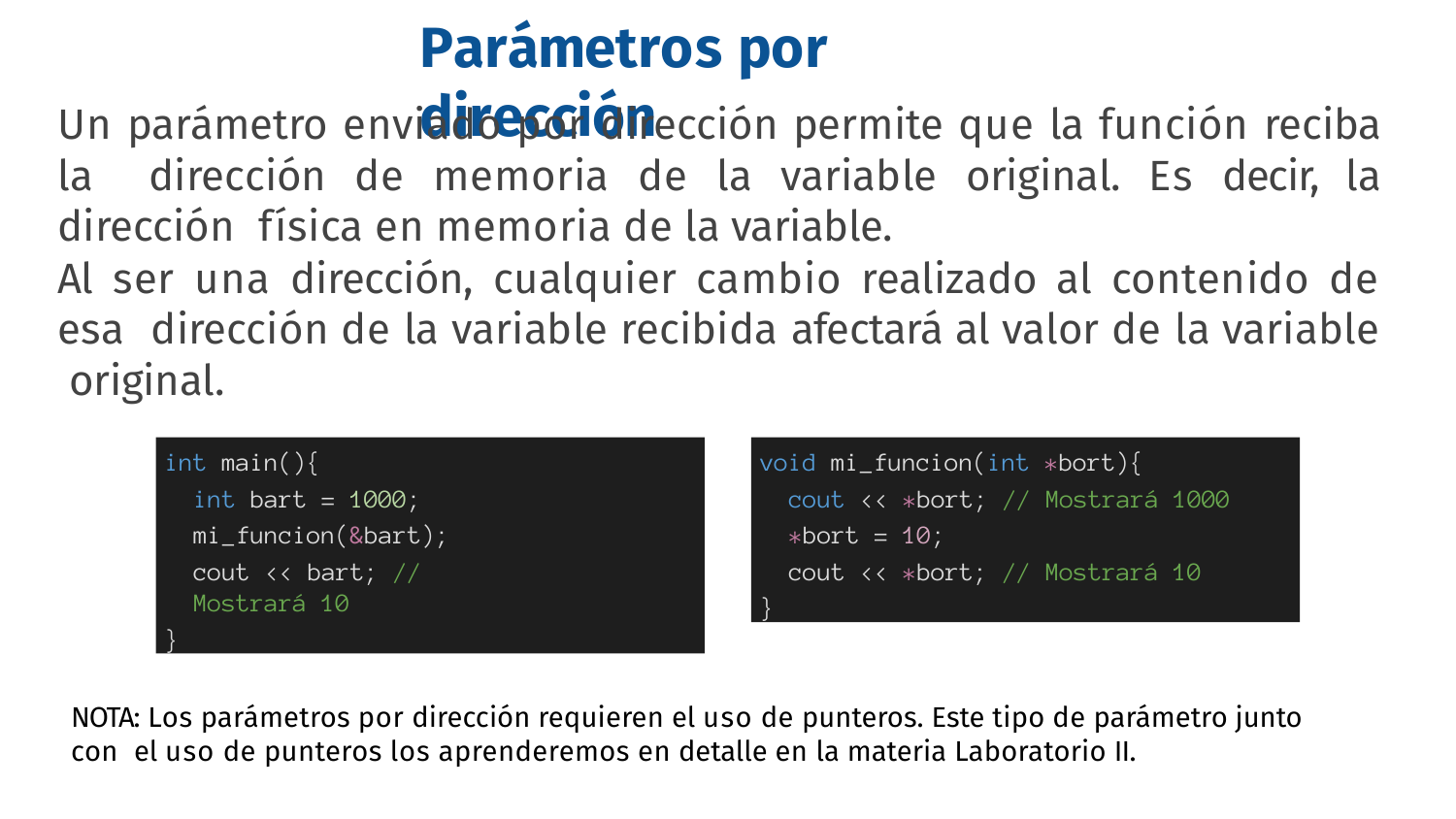

# Parámetros por dirección
Un parámetro enviado por dirección permite que la función reciba la  dirección de memoria de la variable original. Es decir, la dirección  física en memoria de la variable.
Al ser una dirección, cualquier cambio realizado al contenido de esa  dirección de la variable recibida afectará al valor de la variable  original.
int main(){
int bart = 1000;  mi_funcion(&bart);
cout << bart; // Mostrará 10
}
void mi_funcion(int *bort){
cout << *bort; // Mostrará 1000
*bort = 10;
cout << *bort; // Mostrará 10
}
NOTA: Los parámetros por dirección requieren el uso de punteros. Este tipo de parámetro junto con  el uso de punteros los aprenderemos en detalle en la materia Laboratorio II.